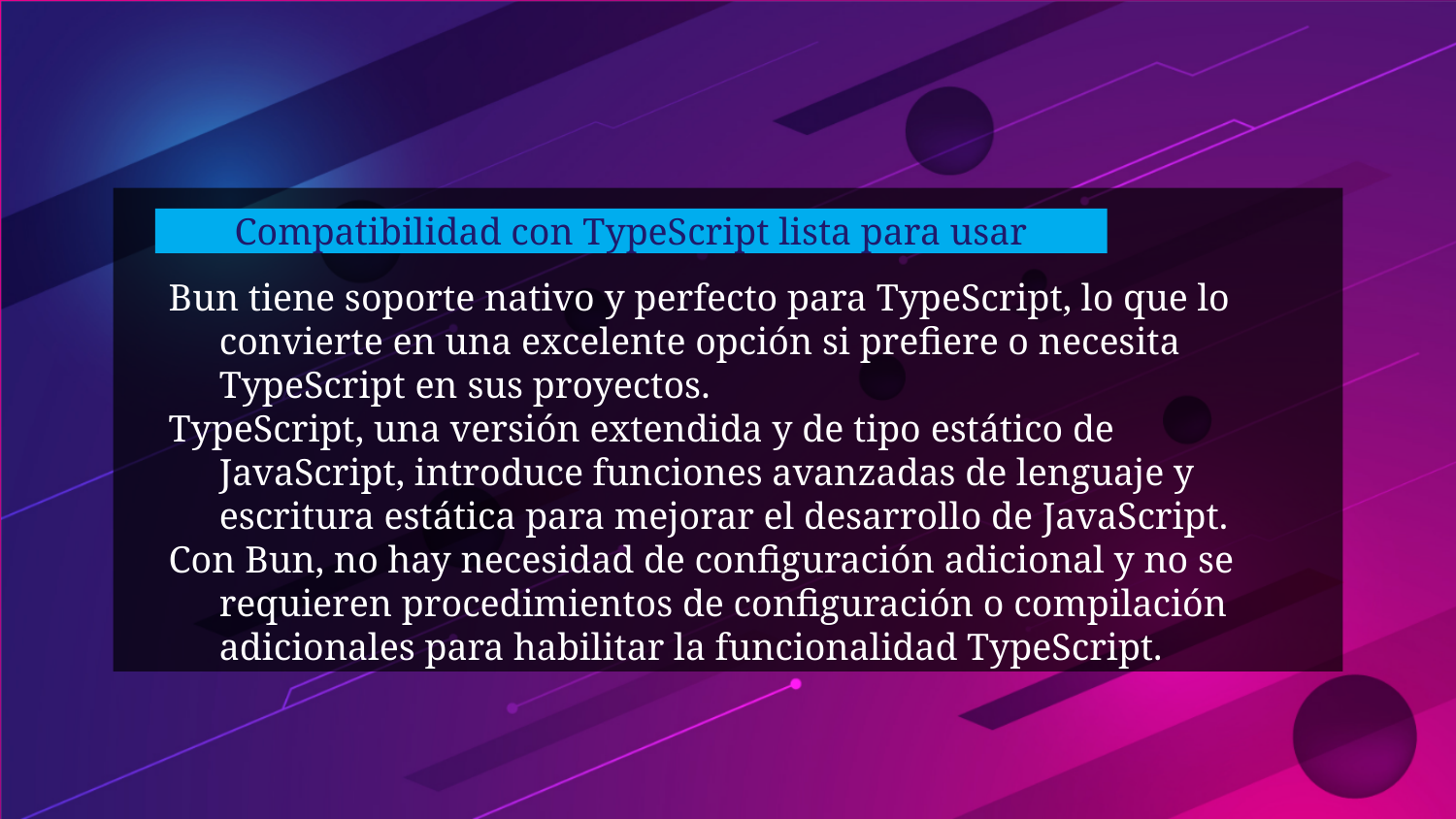

# Compatibilidad con TypeScript lista para usar
Bun tiene soporte nativo y perfecto para TypeScript, lo que lo convierte en una excelente opción si prefiere o necesita TypeScript en sus proyectos.
TypeScript, una versión extendida y de tipo estático de JavaScript, introduce funciones avanzadas de lenguaje y escritura estática para mejorar el desarrollo de JavaScript.
Con Bun, no hay necesidad de configuración adicional y no se requieren procedimientos de configuración o compilación adicionales para habilitar la funcionalidad TypeScript.